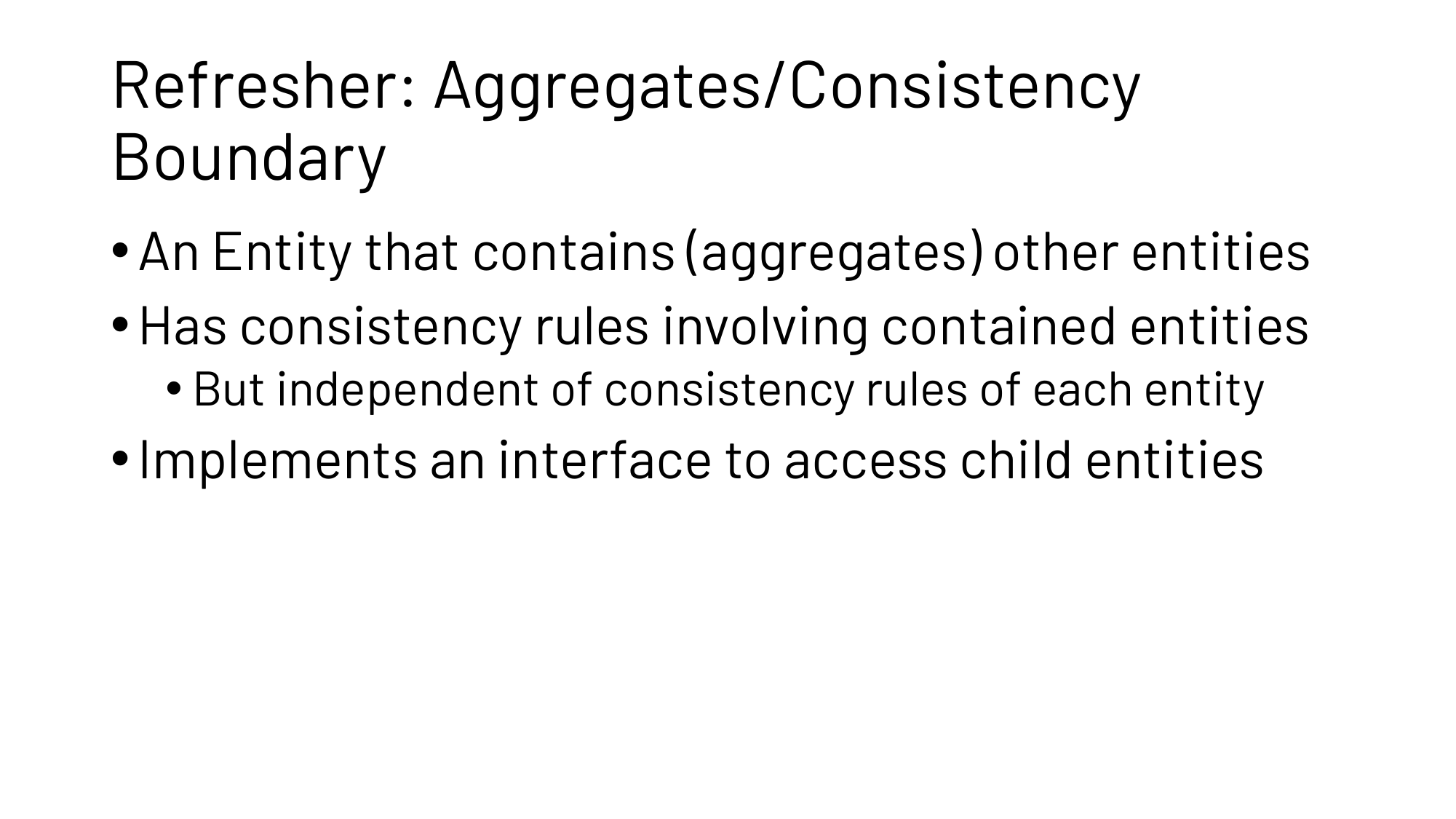

# Refresher: Aggregates/Consistency Boundary
An Entity that contains (aggregates) other entities
Has consistency rules involving contained entities
But independent of consistency rules of each entity
Implements an interface to access child entities